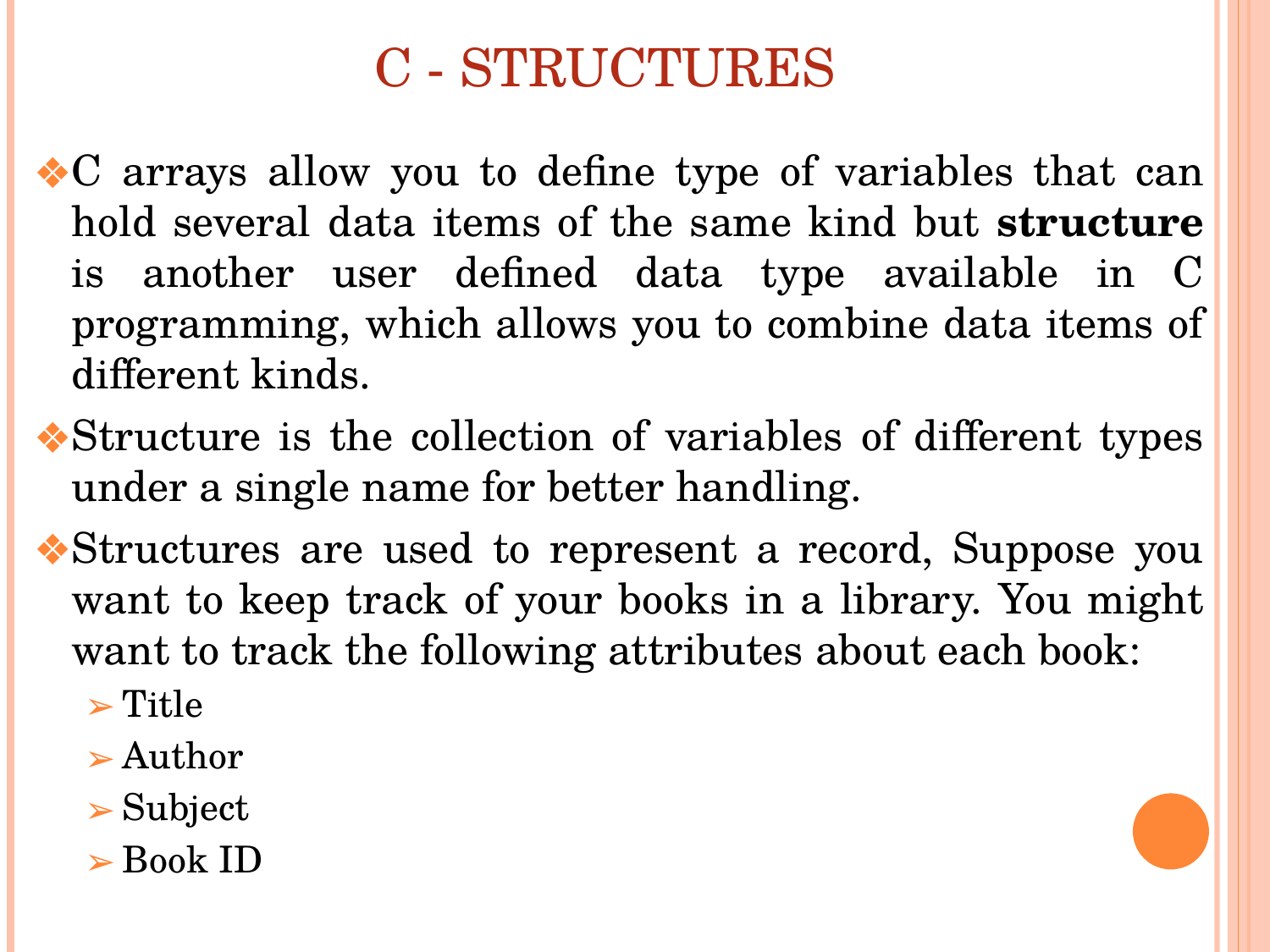

# C - Structures
C arrays allow you to define type of variables that can hold several data items of the same kind but structure is another user defined data type available in C programming, which allows you to combine data items of different kinds.
Structure is the collection of variables of different types under a single name for better handling.
Structures are used to represent a record, Suppose you want to keep track of your books in a library. You might want to track the following attributes about each book:
Title
Author
Subject
Book ID